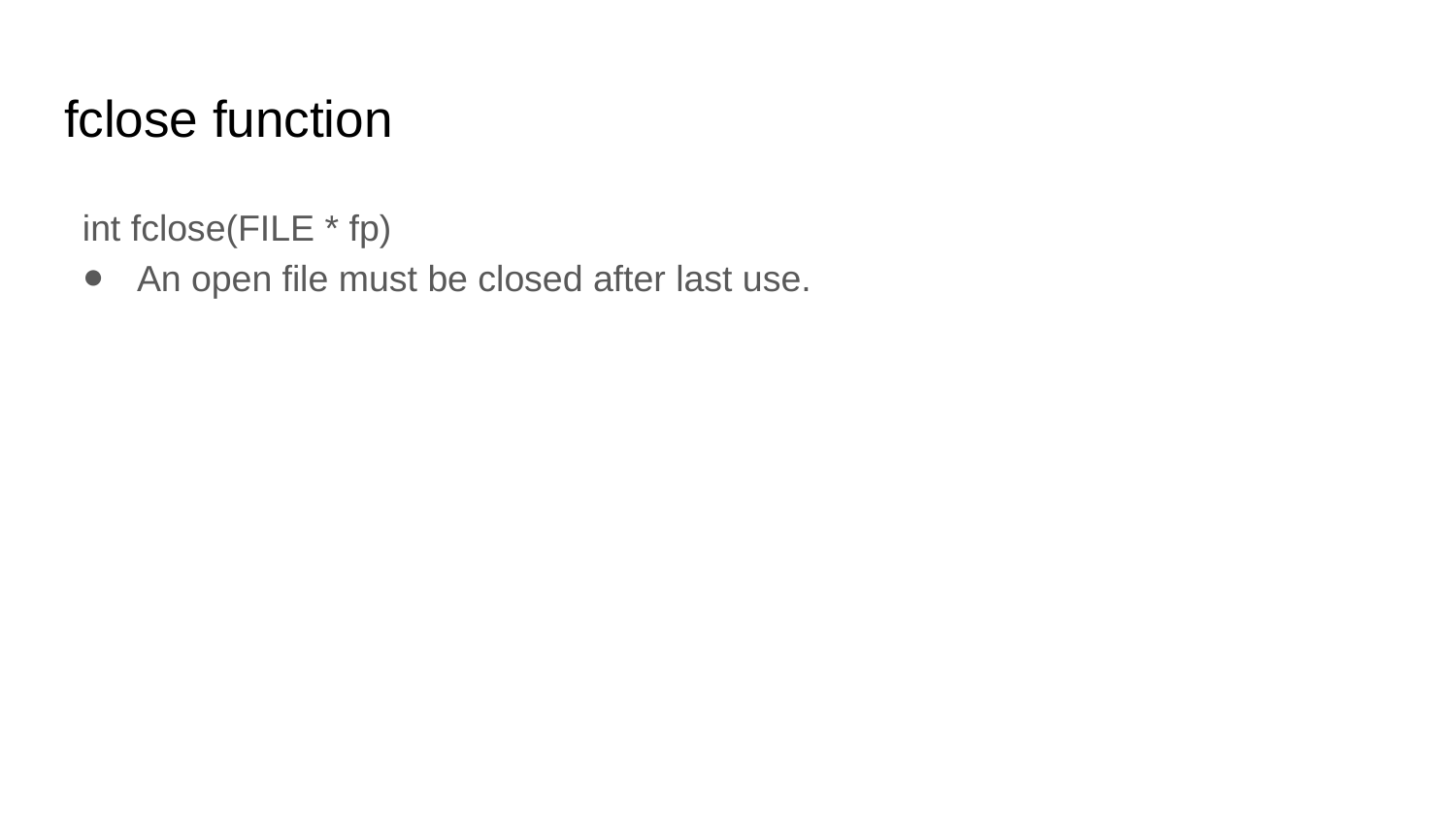

# fclose function
int fclose(FILE * fp)
An open file must be closed after last use.